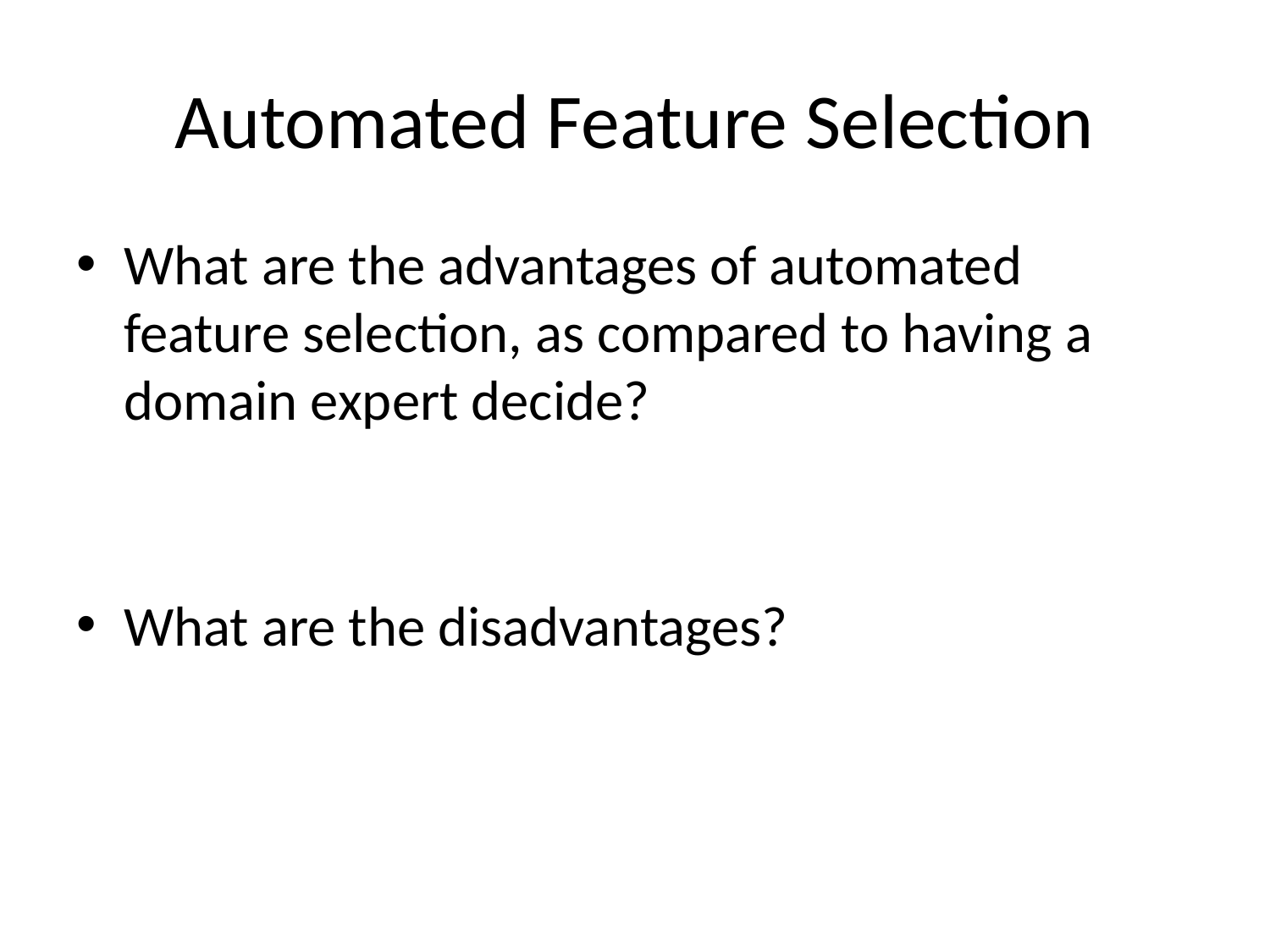

# Automated Feature Selection
What are the advantages of automated feature selection, as compared to having a domain expert decide?

What are the disadvantages?